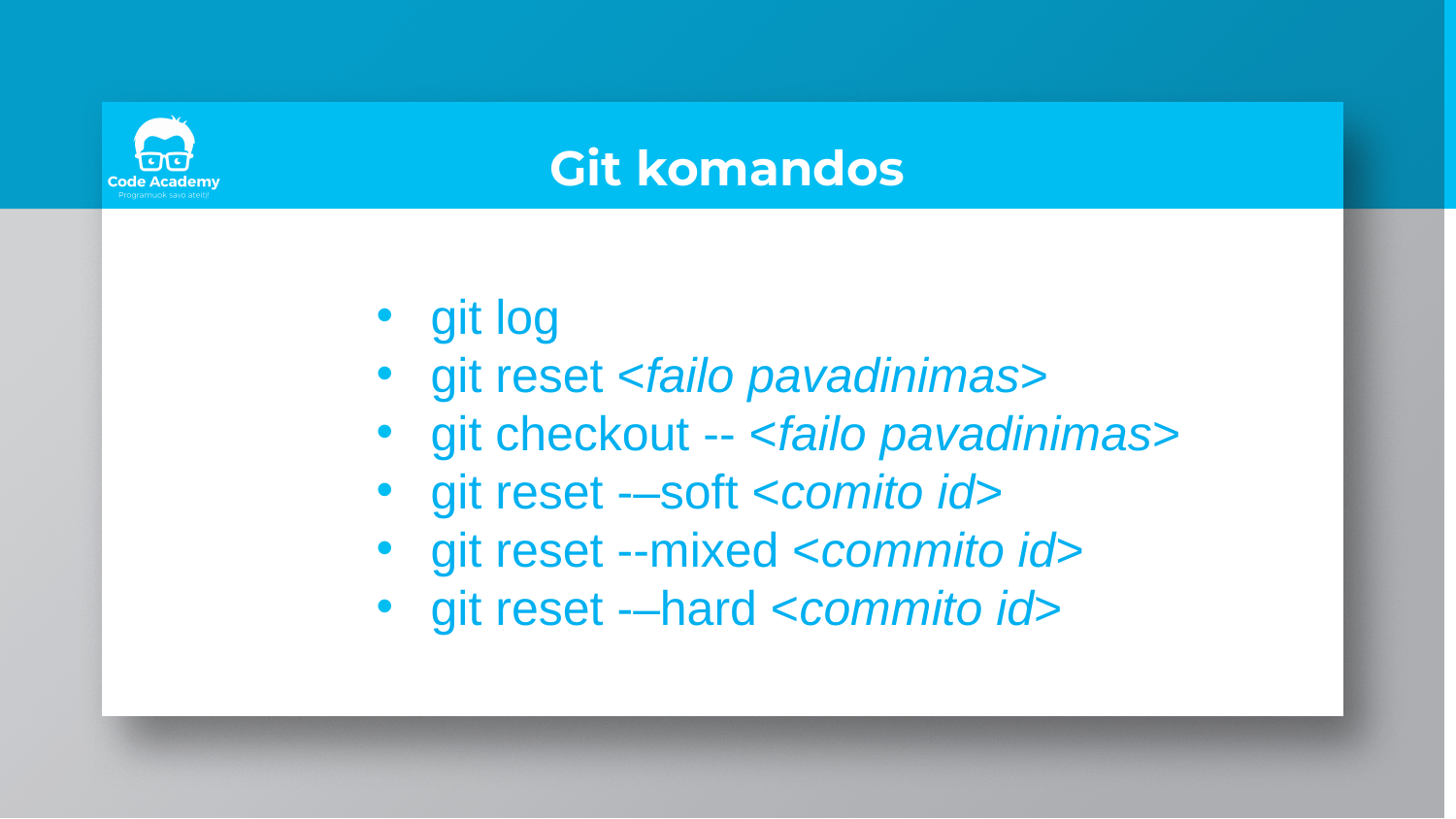

# Git komandos
git log
git reset <failo pavadinimas>
git checkout -- <failo pavadinimas>
git reset -–soft <comito id>
git reset --mixed <commito id>
git reset -–hard <commito id>